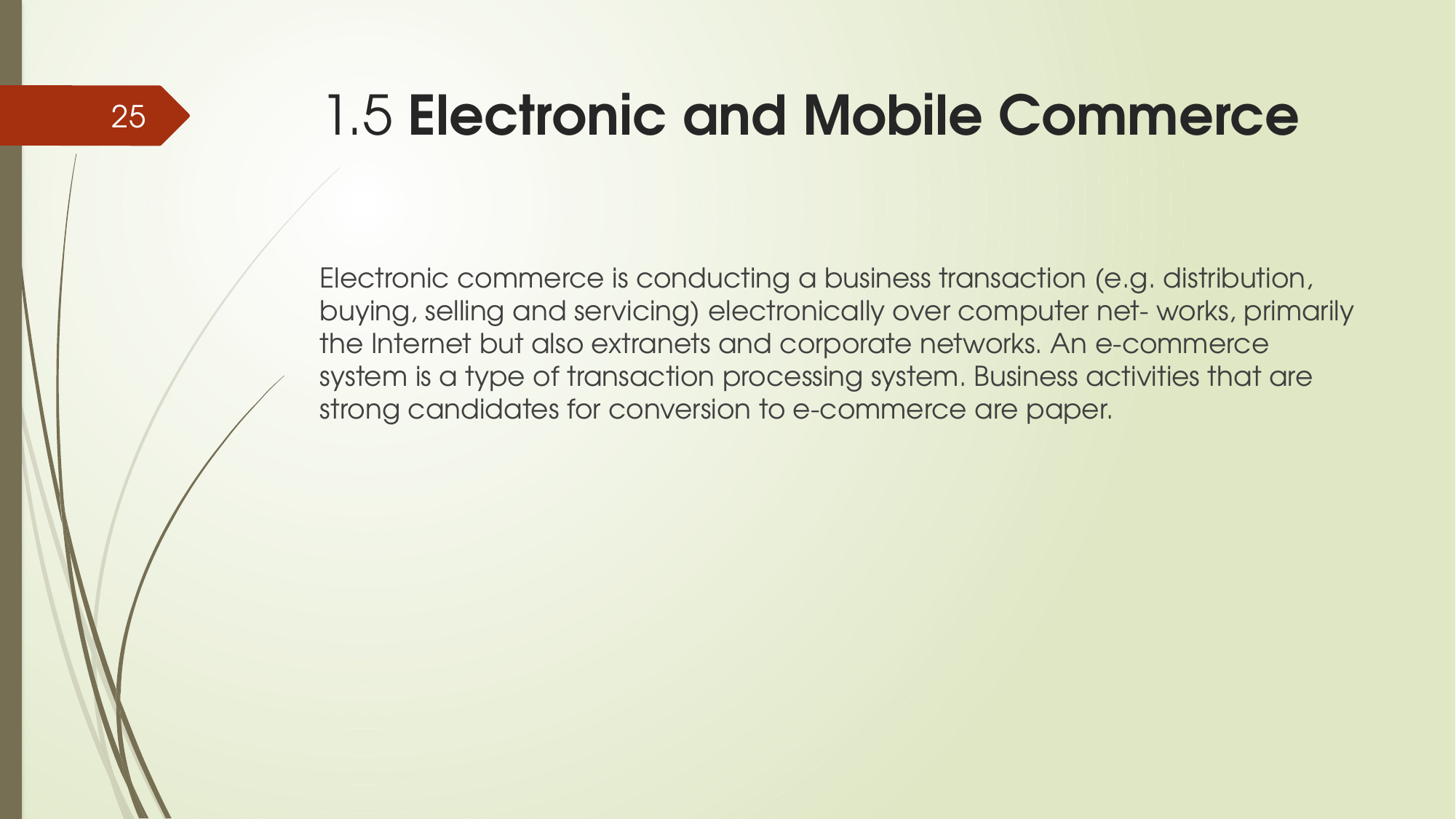

# 1.5 Electronic and Mobile Commerce
25
Electronic commerce is conducting a business transaction (e.g. distribution, buying, selling and servicing) electronically over computer net- works, primarily the Internet but also extranets and corporate networks. An e-commerce system is a type of transaction processing system. Business activities that are strong candidates for conversion to e-commerce are paper.